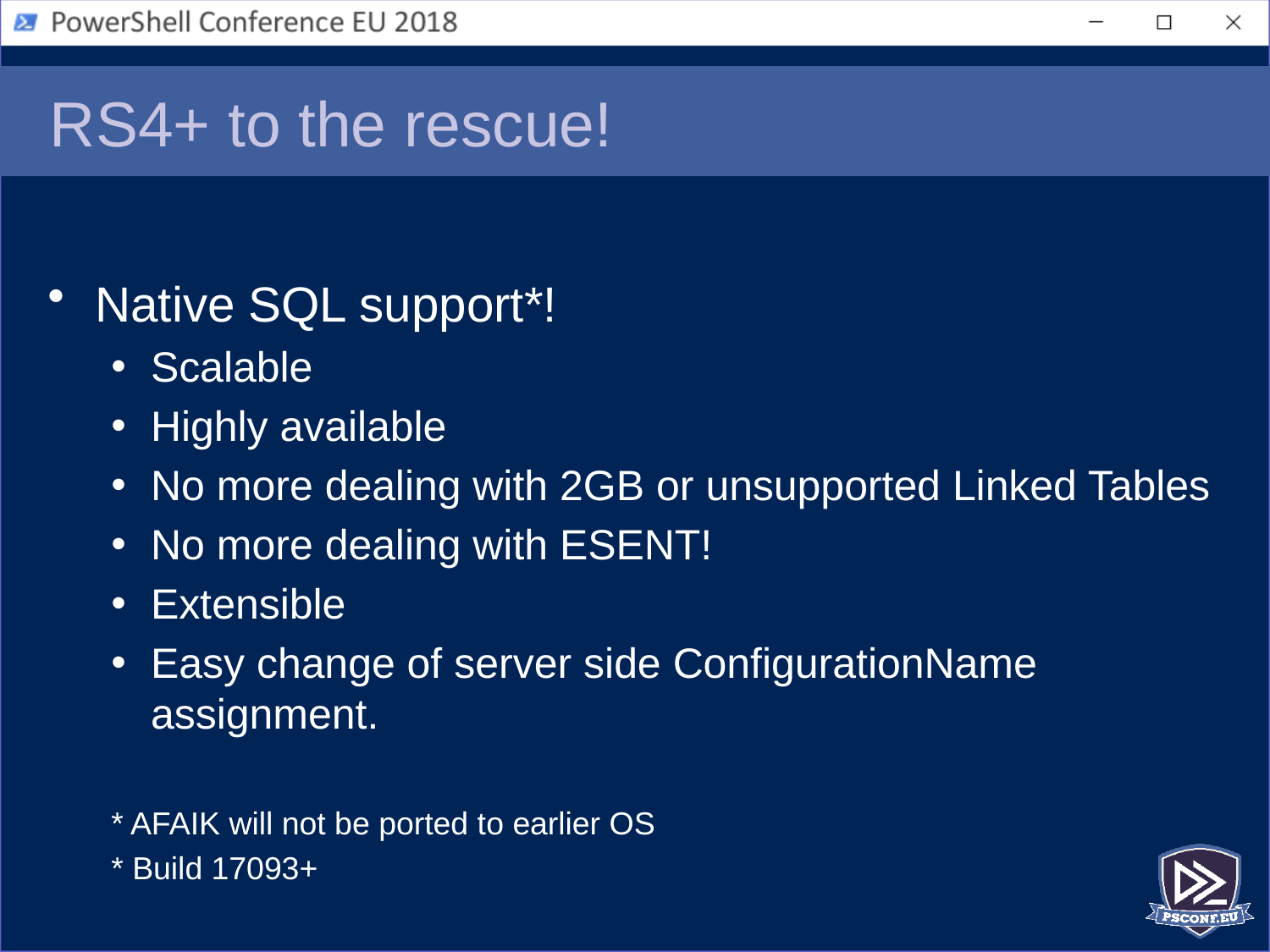

# RS4+ to the rescue!
Native SQL support*!
Scalable
Highly available
No more dealing with 2GB or unsupported Linked Tables
No more dealing with ESENT!
Extensible
Easy change of server side ConfigurationName assignment.

* AFAIK will not be ported to earlier OS
* Build 17093+